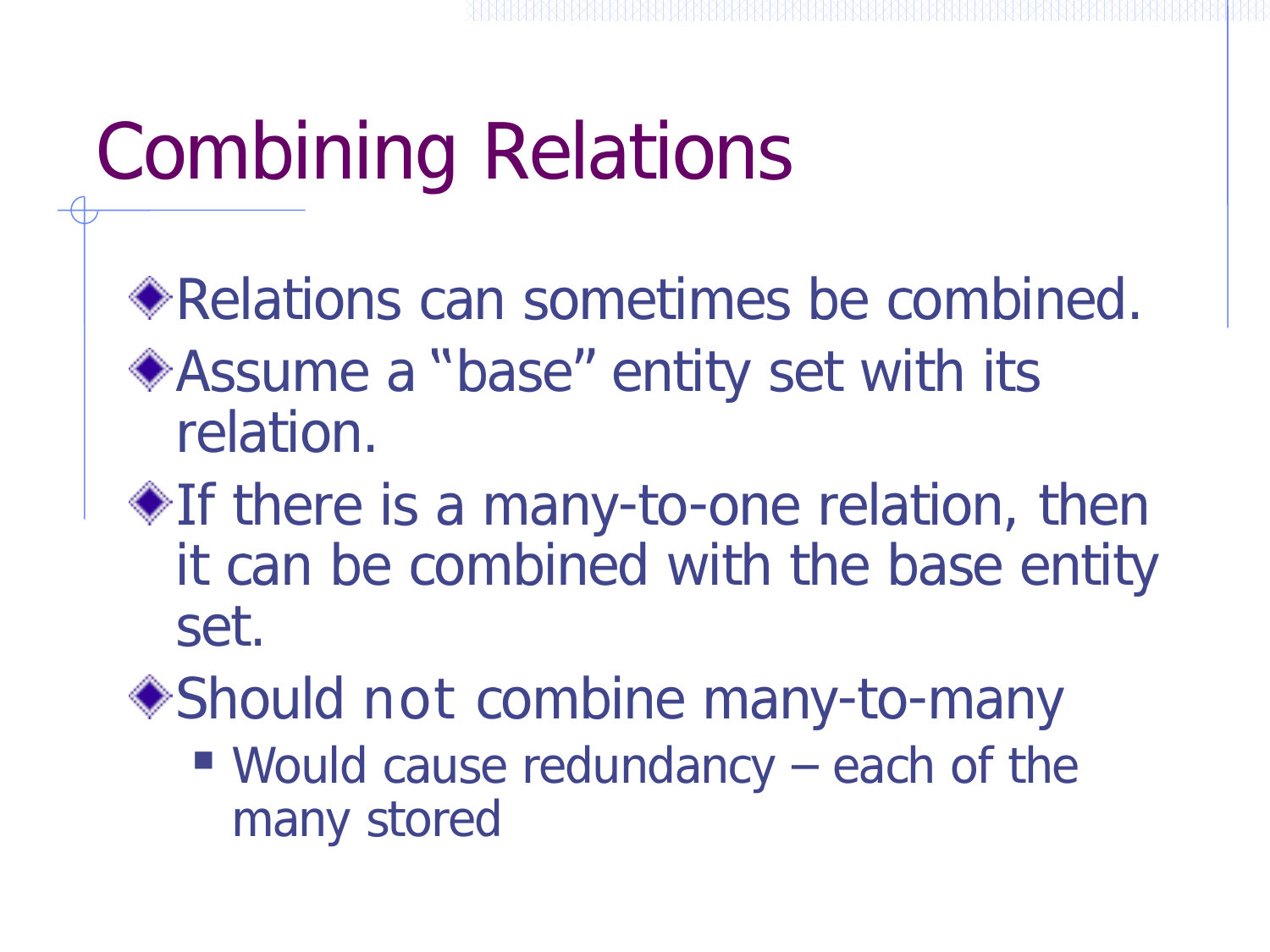

# Combining Relations
Relations can sometimes be combined.
Assume a “base” entity set with its relation.
If there is a many-to-one relation, then it can be combined with the base entity set.
Should not combine many-to-many
Would cause redundancy – each of the many stored